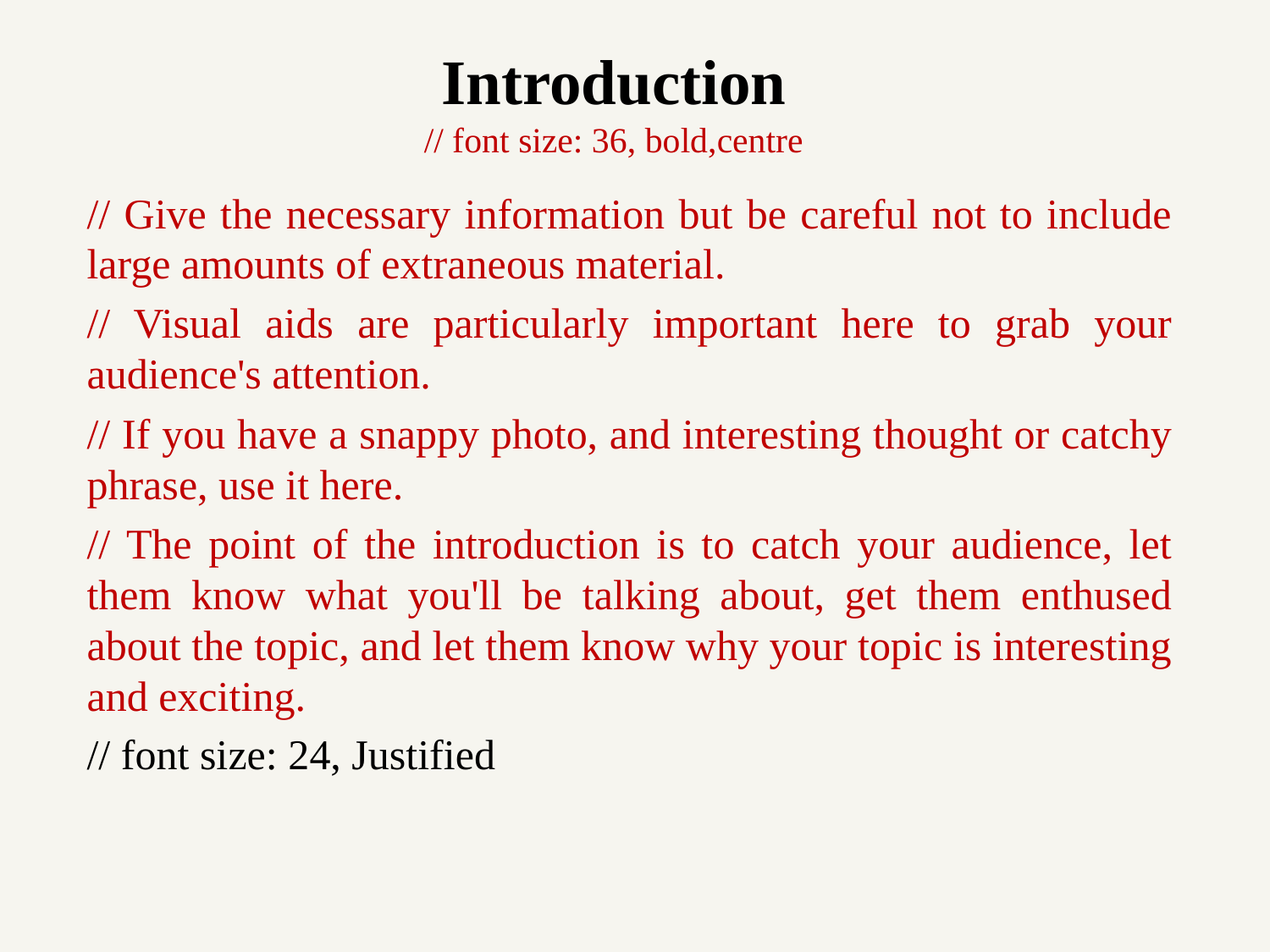

# Introduction // font size: 36, bold,centre
// Give the necessary information but be careful not to include large amounts of extraneous material.
// Visual aids are particularly important here to grab your audience's attention.
// If you have a snappy photo, and interesting thought or catchy phrase, use it here.
// The point of the introduction is to catch your audience, let them know what you'll be talking about, get them enthused about the topic, and let them know why your topic is interesting and exciting.
// font size: 24, Justified